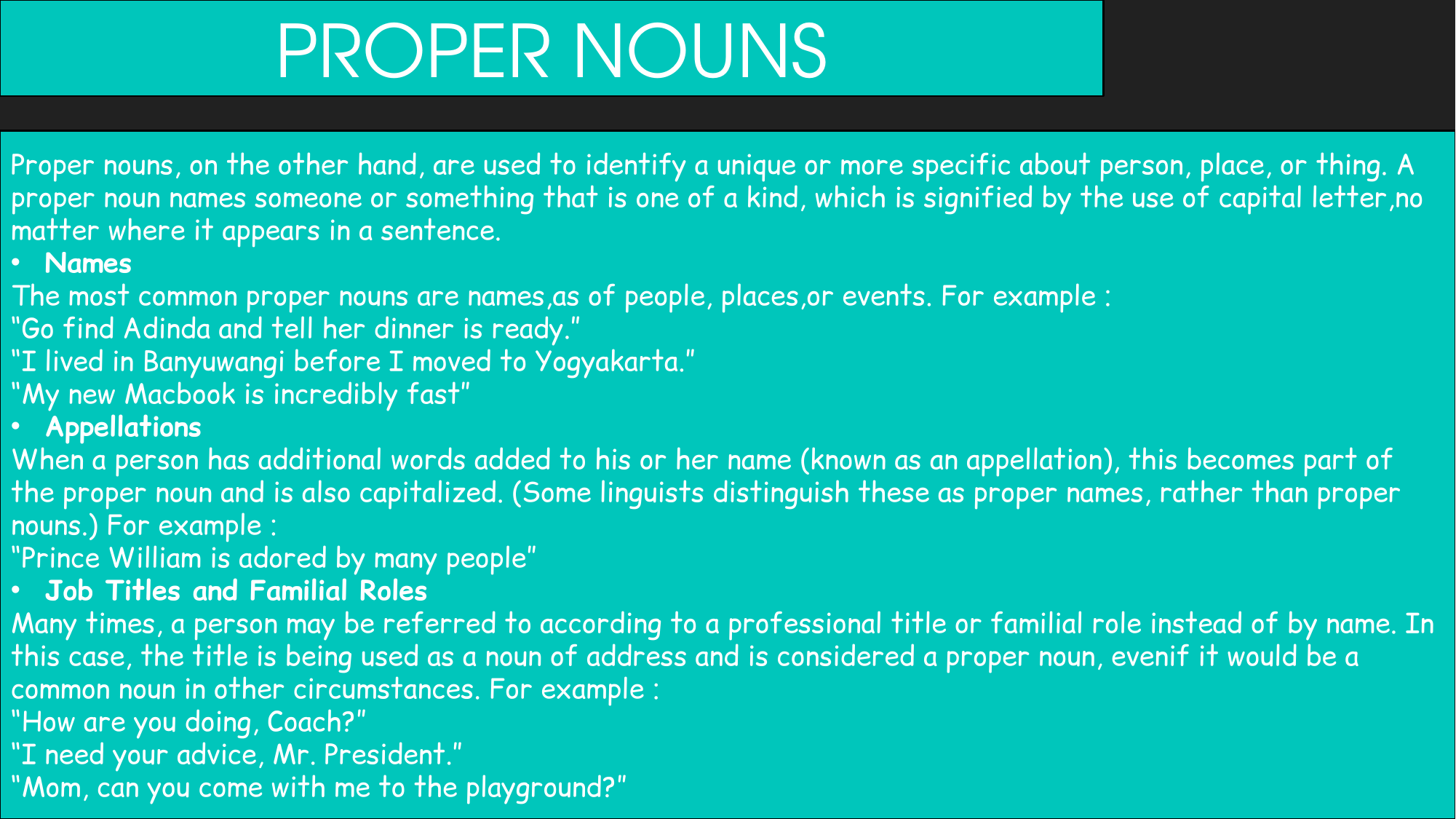

PROPER NOUNS
Proper nouns, on the other hand, are used to identify a unique or more specific about person, place, or thing. A proper noun names someone or something that is one of a kind, which is signified by the use of capital letter,no matter where it appears in a sentence.
Names
The most common proper nouns are names,as of people, places,or events. For example :
“Go find Adinda and tell her dinner is ready.”
“I lived in Banyuwangi before I moved to Yogyakarta.”
“My new Macbook is incredibly fast”
Appellations
When a person has additional words added to his or her name (known as an appellation), this becomes part of the proper noun and is also capitalized. (Some linguists distinguish these as proper names, rather than proper nouns.) For example :
“Prince William is adored by many people”
Job Titles and Familial Roles
Many times, a person may be referred to according to a professional title or familial role instead of by name. In this case, the title is being used as a noun of address and is considered a proper noun, evenif it would be a common noun in other circumstances. For example :
“How are you doing, Coach?”
“I need your advice, Mr. President.”
“Mom, can you come with me to the playground?”